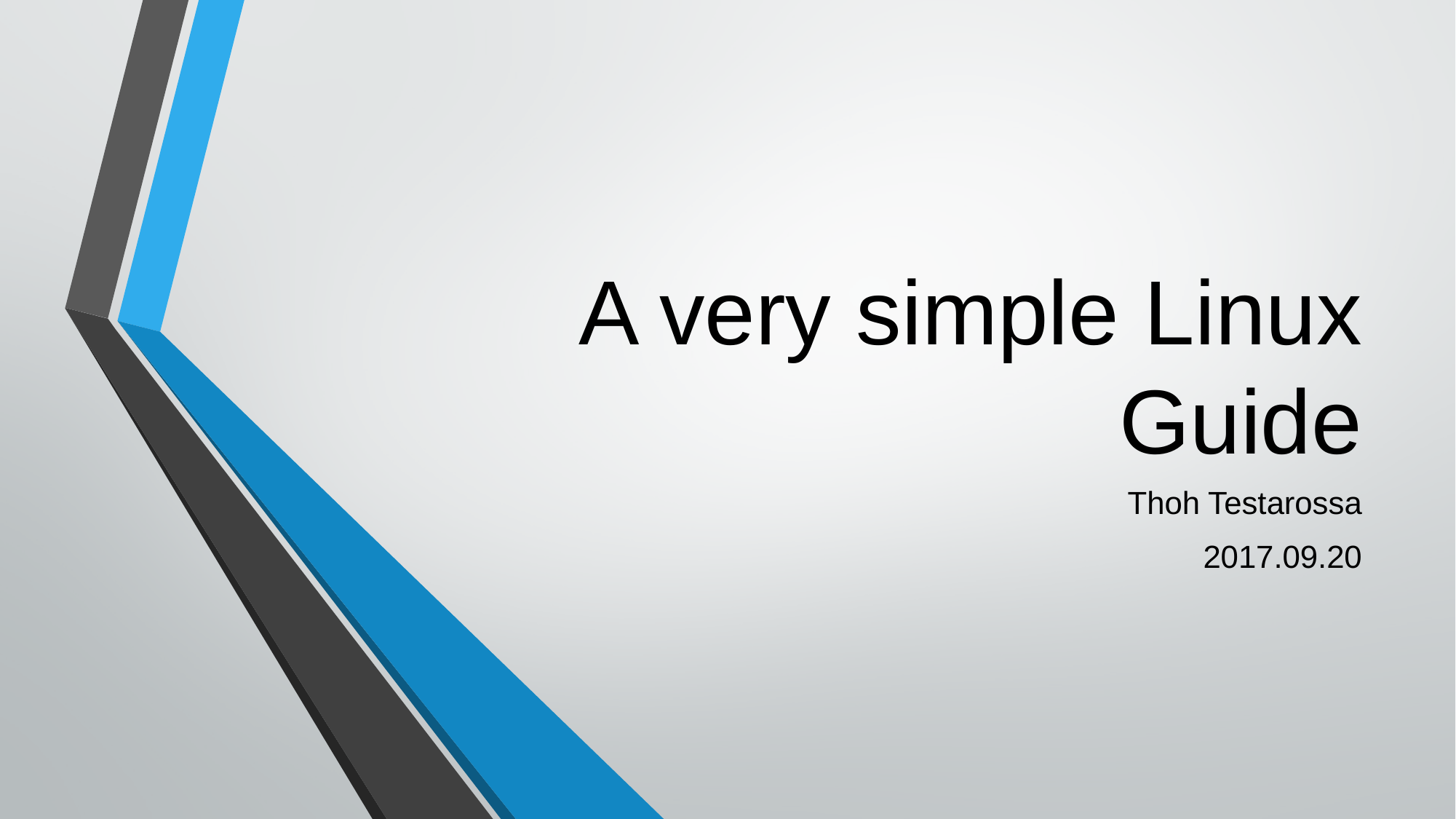

# A very simple Linux Guide
Thoh Testarossa
2017.09.20